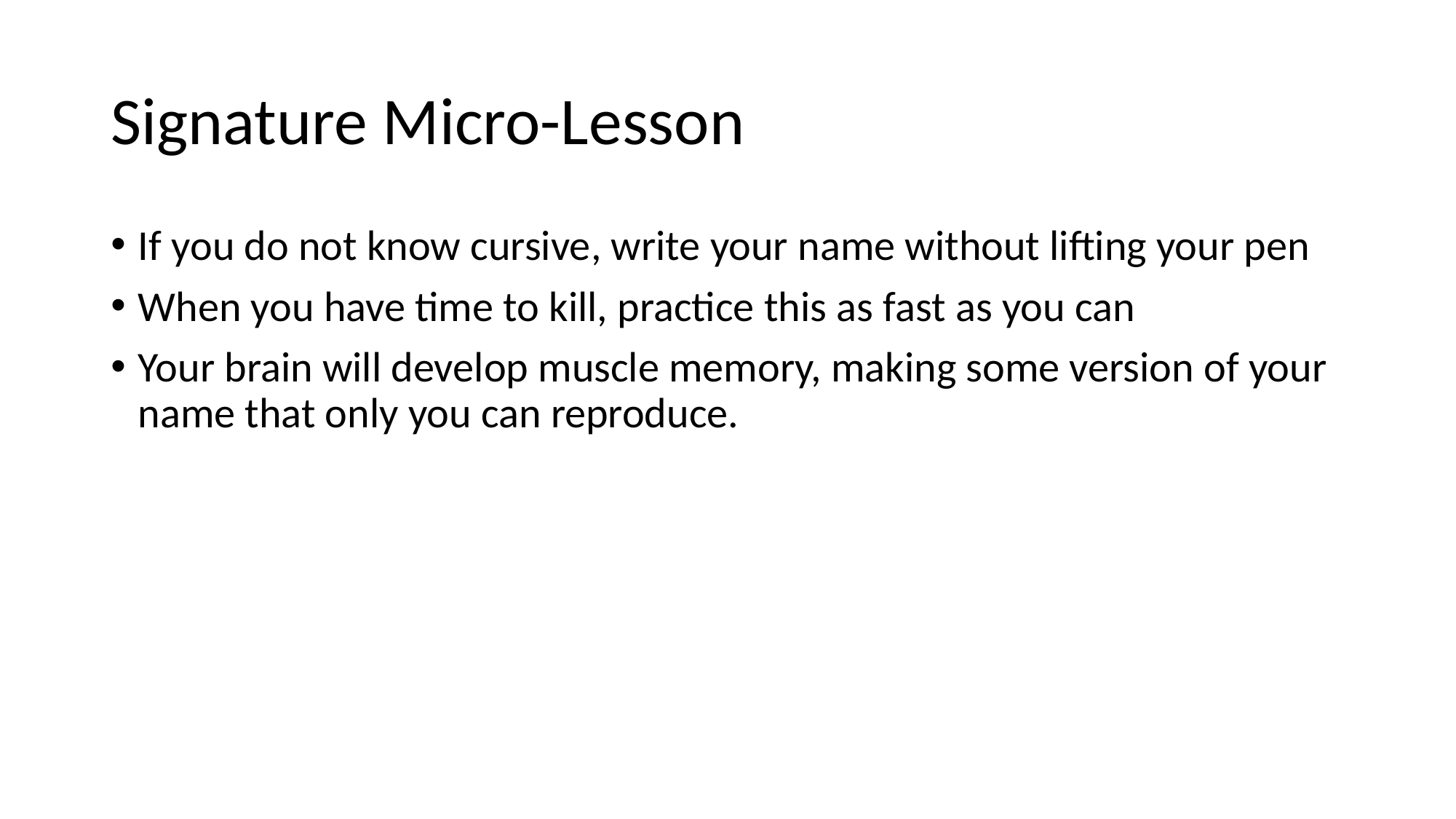

# Signature Micro-Lesson
If you do not know cursive, write your name without lifting your pen
When you have time to kill, practice this as fast as you can
Your brain will develop muscle memory, making some version of your name that only you can reproduce.